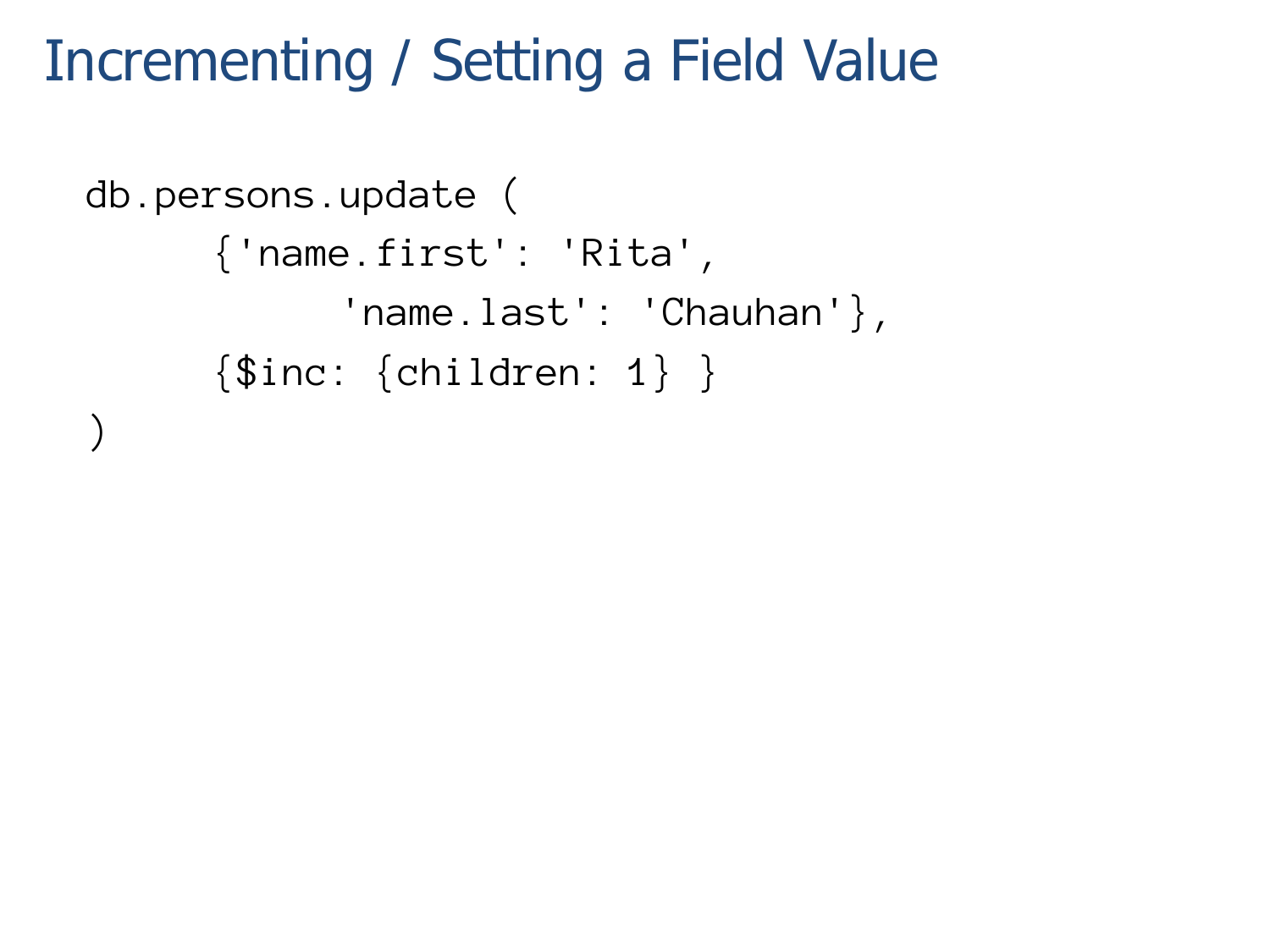

# Incrementing / Setting a Field Value
db.persons.update (
	{'name.first': 'Rita',
		'name.last': 'Chauhan'},
	{$inc: {children: 1} }
)